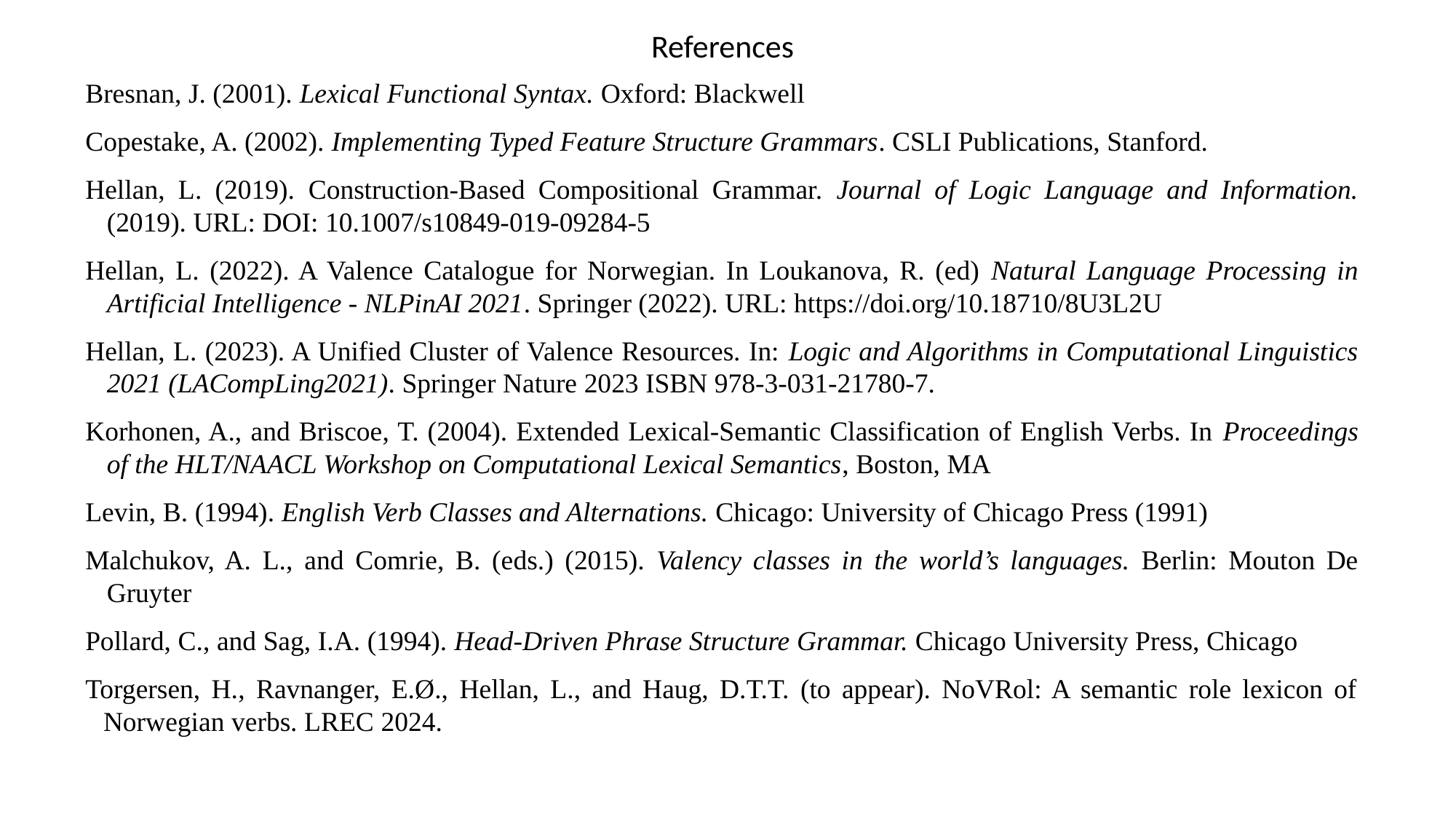

# References
Bresnan, J. (2001). Lexical Functional Syntax. Oxford: Blackwell
Copestake, A. (2002). Implementing Typed Feature Structure Grammars. CSLI Publications, Stanford.
Hellan, L. (2019). Construction-Based Compositional Grammar. Journal of Logic Language and Information. (2019). URL: DOI: 10.1007/s10849-019-09284-5
Hellan, L. (2022). A Valence Catalogue for Norwegian. In Loukanova, R. (ed) Natural Language Processing in Artificial Intelligence - NLPinAI 2021. Springer (2022). URL: https://doi.org/10.18710/8U3L2U
Hellan, L. (2023). A Unified Cluster of Valence Resources. In: Logic and Algorithms in Computational Linguistics 2021 (LACompLing2021). Springer Nature 2023 ISBN 978-3-031-21780-7.
Korhonen, A., and Briscoe, T. (2004). Extended Lexical-Semantic Classification of English Verbs. In Proceedings of the HLT/NAACL Workshop on Computational Lexical Semantics, Boston, MA
Levin, B. (1994). English Verb Classes and Alternations. Chicago: University of Chicago Press (1991)
Malchukov, A. L., and Comrie, B. (eds.) (2015). Valency classes in the world’s languages. Berlin: Mouton De Gruyter
Pollard, C., and Sag, I.A. (1994). Head-Driven Phrase Structure Grammar. Chicago University Press, Chicago
Torgersen, H., Ravnanger, E.Ø., Hellan, L., and Haug, D.T.T. (to appear). NoVRol: A semantic role lexicon of Norwegian verbs. LREC 2024.